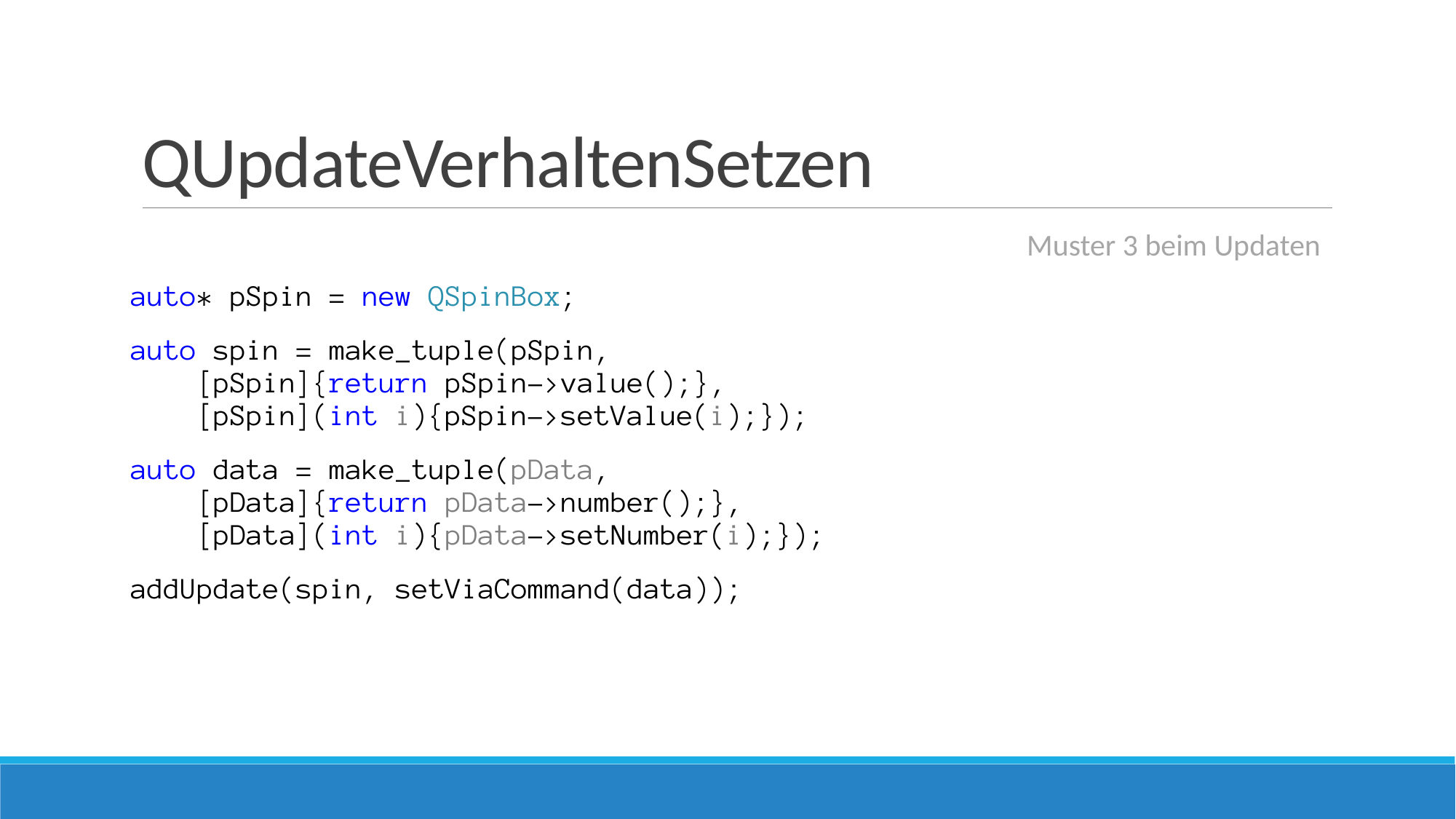

# QUpdateVerhaltenSetzen

auto* pSpin = new QSpinBox;
auto spin = make_tuple(pSpin,
    [pSpin]{return pSpin->value();},
    [pSpin](int i){pSpin->setValue(i);});
auto data = make_tuple(pData,
    [pData]{return pData->number();},
    [pData](int i){pData->setNumber(i);});
addUpdate(spin, setViaCommand(data));
Muster 3 beim Updaten